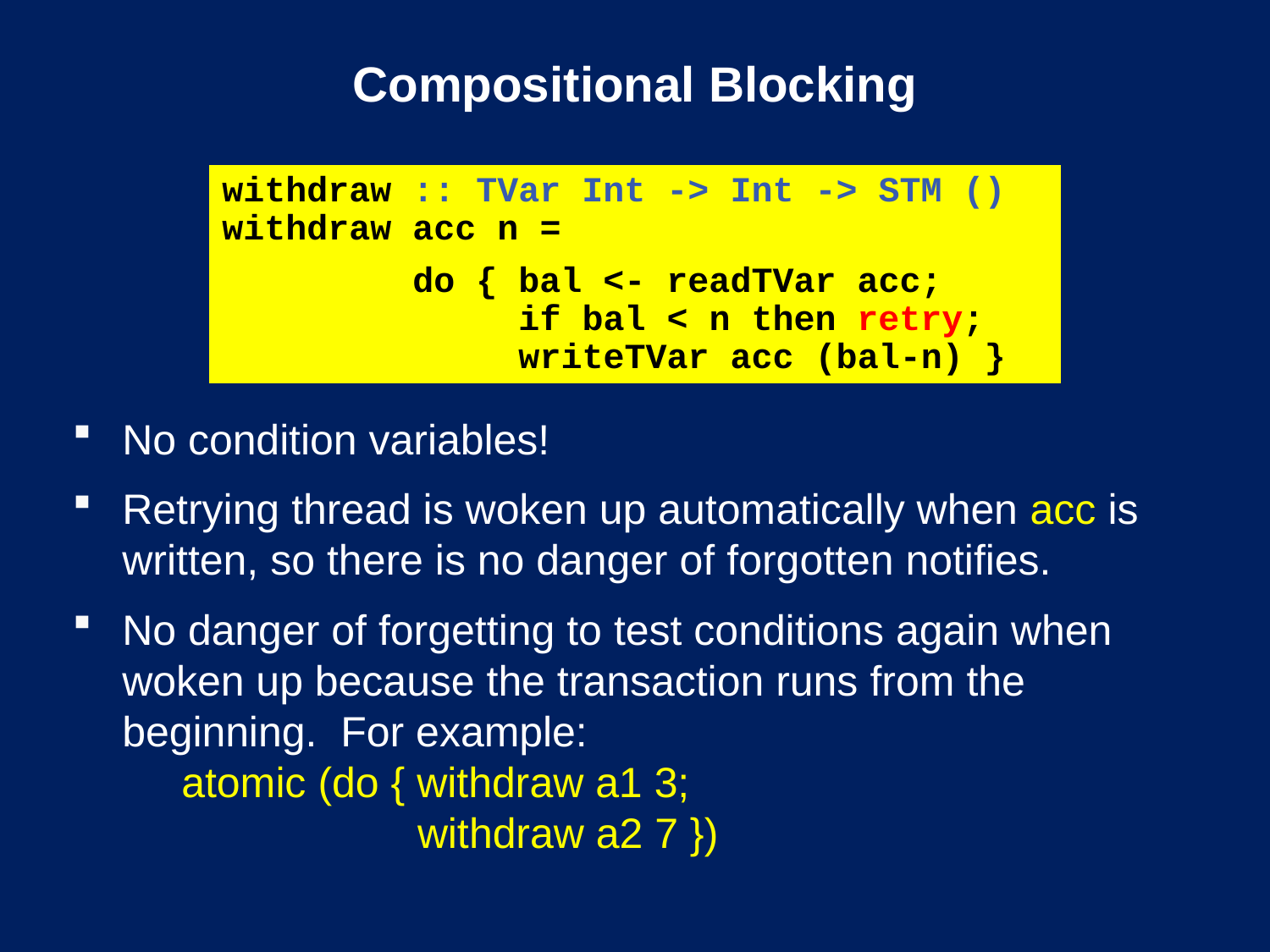

# Compositional Blocking
withdraw :: TVar Int -> Int -> STM ()
withdraw acc n =
         do { bal <- readTVar acc;
              if bal < n then retry;
              writeTVar acc (bal-n) }
No condition variables!
Retrying thread is woken up automatically when acc is written, so there is no danger of forgotten notifies.
No danger of forgetting to test conditions again when woken up because the transaction runs from the beginning.  For example:
     atomic (do { withdraw a1 3;
                         withdraw a2 7 })